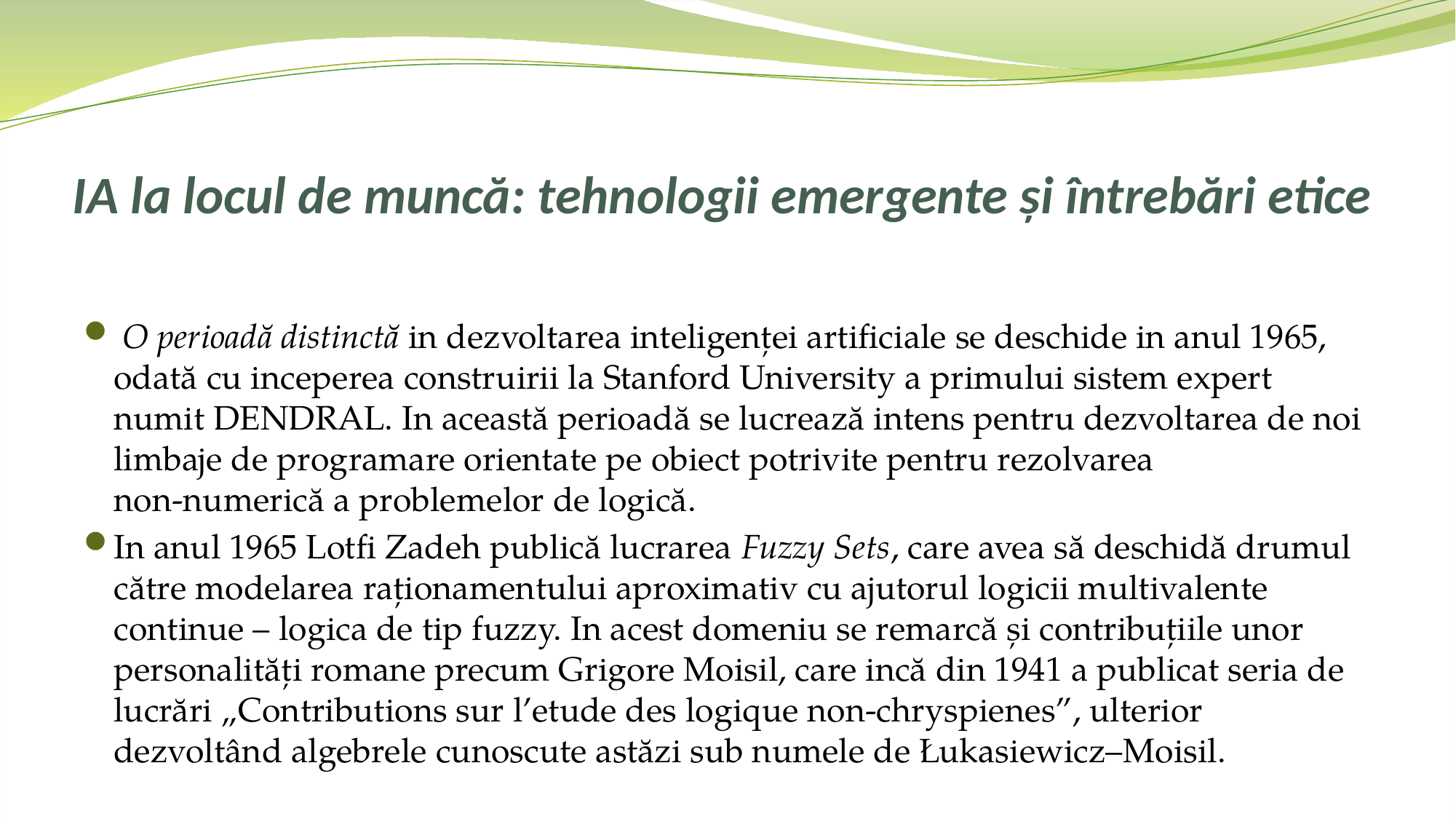

# IA la locul de muncă: tehnologii emergente și întrebări etice

 O perioadă distinctă in dezvoltarea inteligenței artificiale se deschide in anul 1965, odată cu inceperea construirii la Stanford University a primului sistem expert numit DENDRAL. In această perioadă se lucrează intens pentru dezvoltarea de noi limbaje de programare orientate pe obiect potrivite pentru rezolvarea non‑numerică a problemelor de logică.
In anul 1965 Lotfi Zadeh publică lucrarea Fuzzy Sets, care avea să deschidă drumul către modelarea raționamentului aproximativ cu ajutorul logicii multivalente continue – logica de tip fuzzy. In acest domeniu se remarcă și contribuțiile unor personalități romane precum Grigore Moisil, care incă din 1941 a publicat seria de lucrări „Contributions sur l’etude des logique non‑chryspienes”, ulterior dezvoltând algebrele cunoscute astăzi sub numele de Łukasiewicz–Moisil.